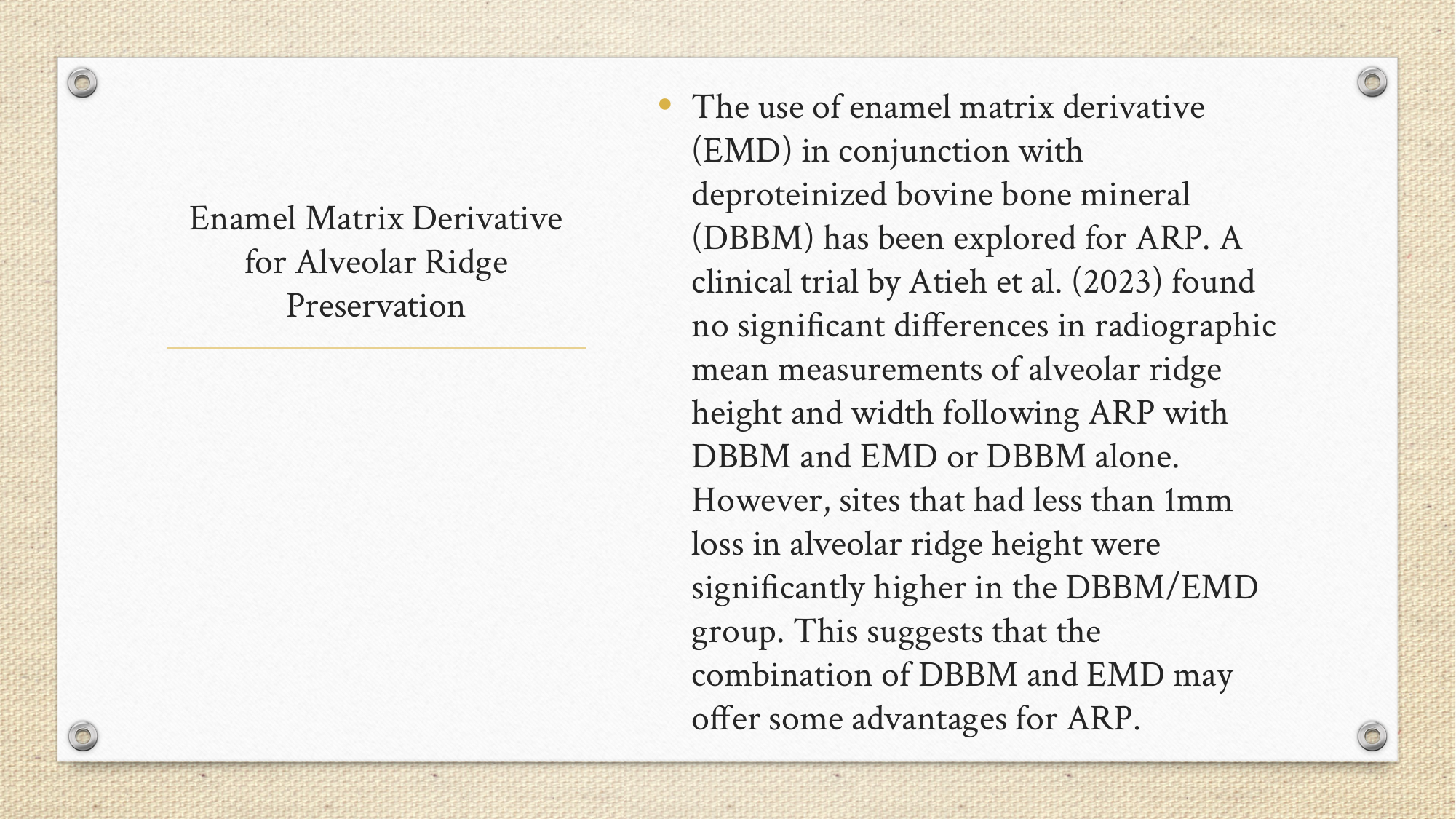

The use of enamel matrix derivative (EMD) in conjunction with deproteinized bovine bone mineral (DBBM) has been explored for ARP. A clinical trial by Atieh et al. (2023) found no significant differences in radiographic mean measurements of alveolar ridge height and width following ARP with DBBM and EMD or DBBM alone. However, sites that had less than 1mm loss in alveolar ridge height were significantly higher in the DBBM/EMD group. This suggests that the combination of DBBM and EMD may offer some advantages for ARP.
# Enamel Matrix Derivative for Alveolar Ridge Preservation